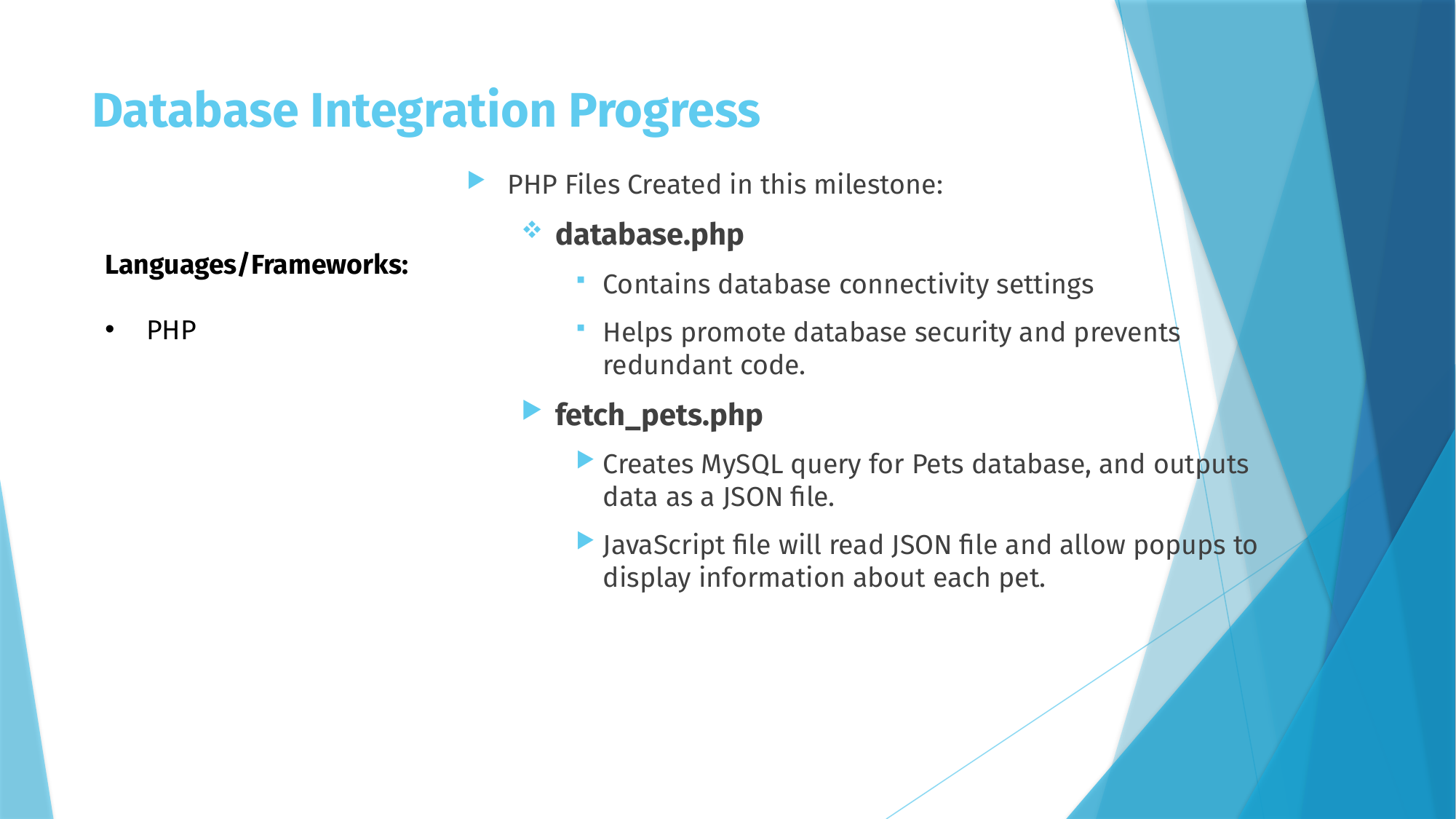

# Database Integration Progress
PHP Files Created in this milestone:
database.php
Contains database connectivity settings
Helps promote database security and prevents redundant code.
fetch_pets.php
Creates MySQL query for Pets database, and outputs data as a JSON file.
JavaScript file will read JSON file and allow popups to display information about each pet.

Languages/Frameworks:
 PHP